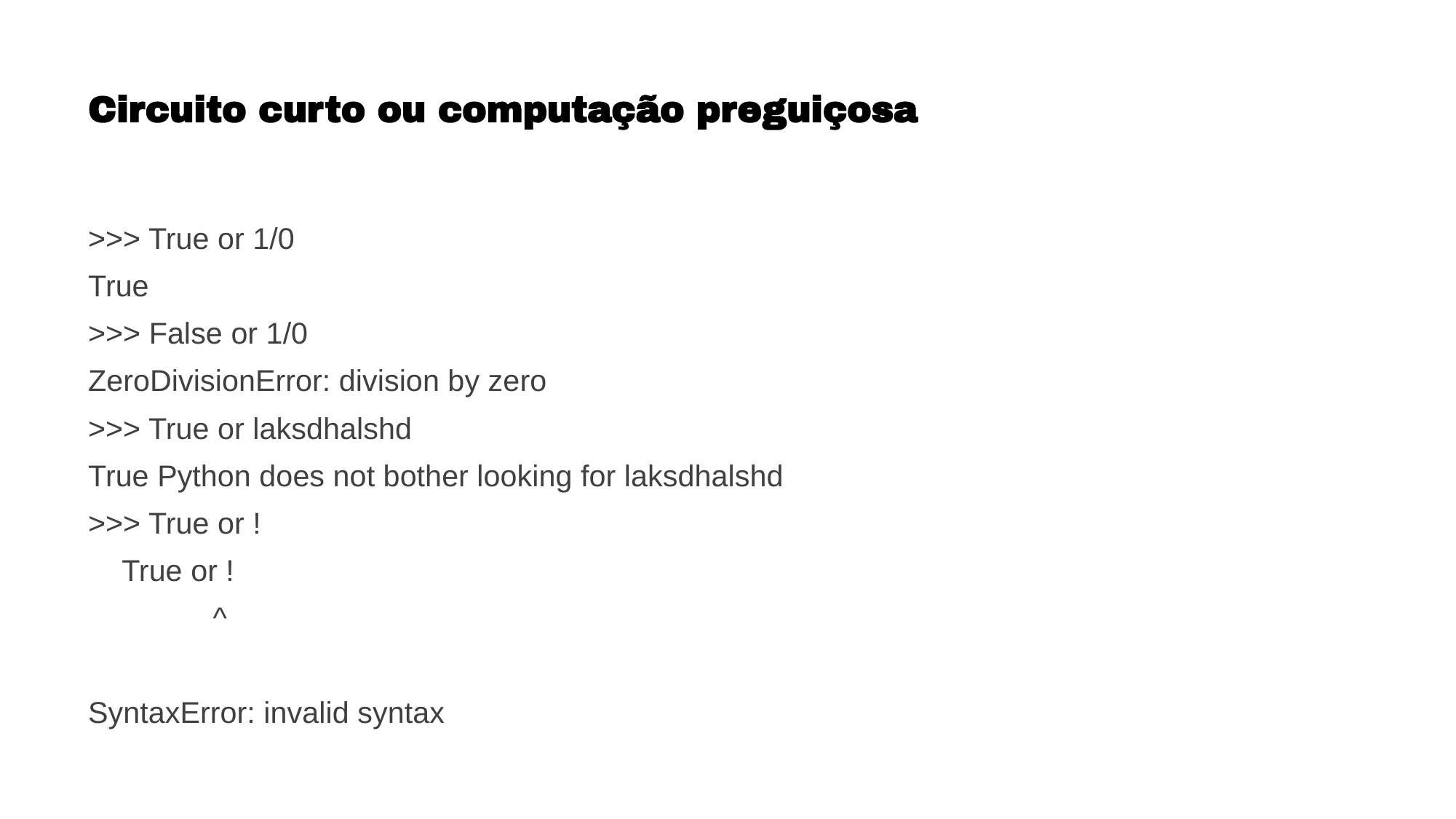

# Circuito curto ou computação preguiçosa
>>> True or 1/0
True
>>> False or 1/0
ZeroDivisionError: division by zero
>>> True or laksdhalshd
True Python does not bother looking for laksdhalshd
>>> True or !
    True or !
	  ^

SyntaxError: invalid syntax